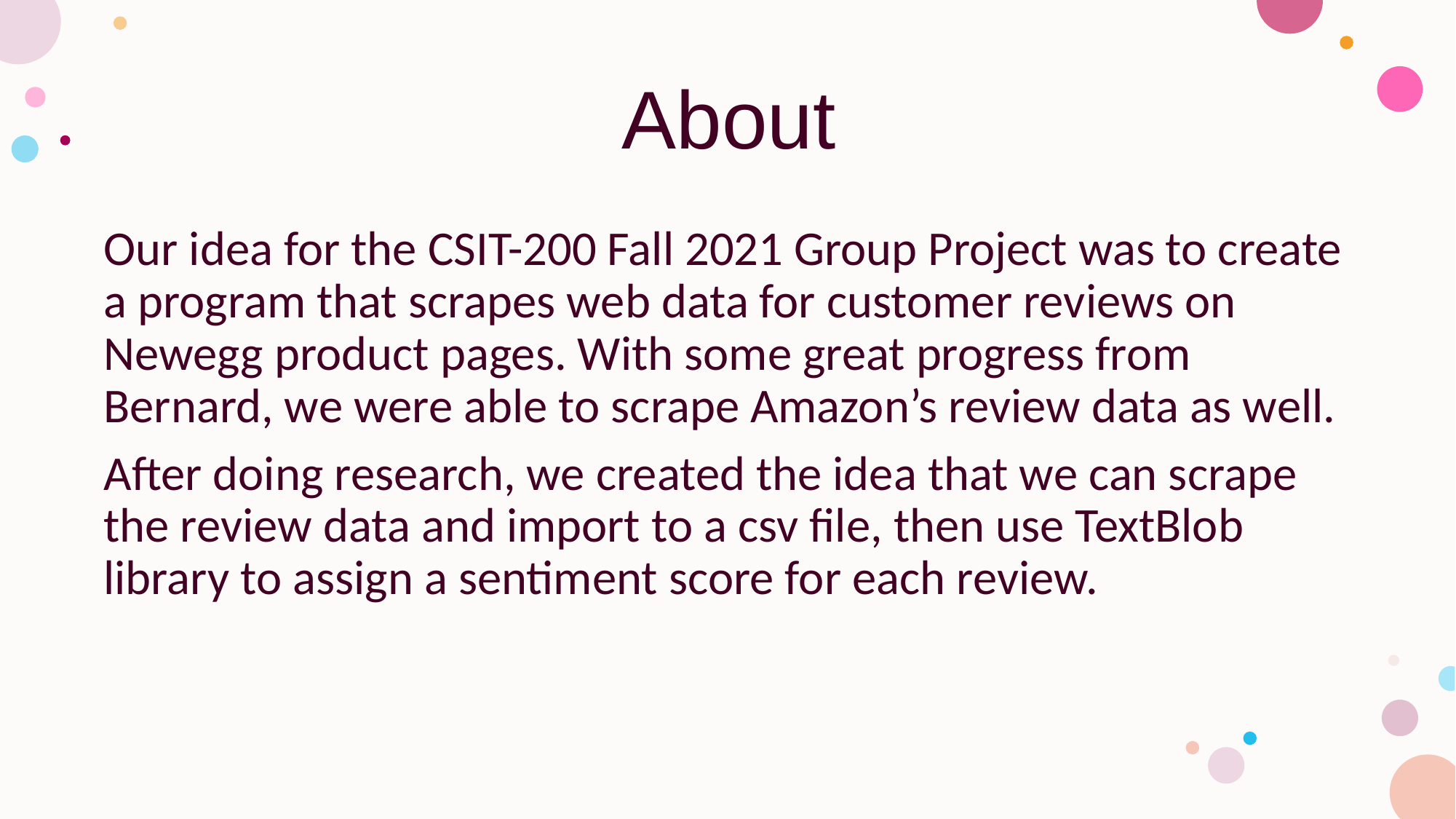

# About
Our idea for the CSIT-200 Fall 2021 Group Project was to create a program that scrapes web data for customer reviews on Newegg product pages. With some great progress from Bernard, we were able to scrape Amazon’s review data as well.
After doing research, we created the idea that we can scrape the review data and import to a csv file, then use TextBlob library to assign a sentiment score for each review.